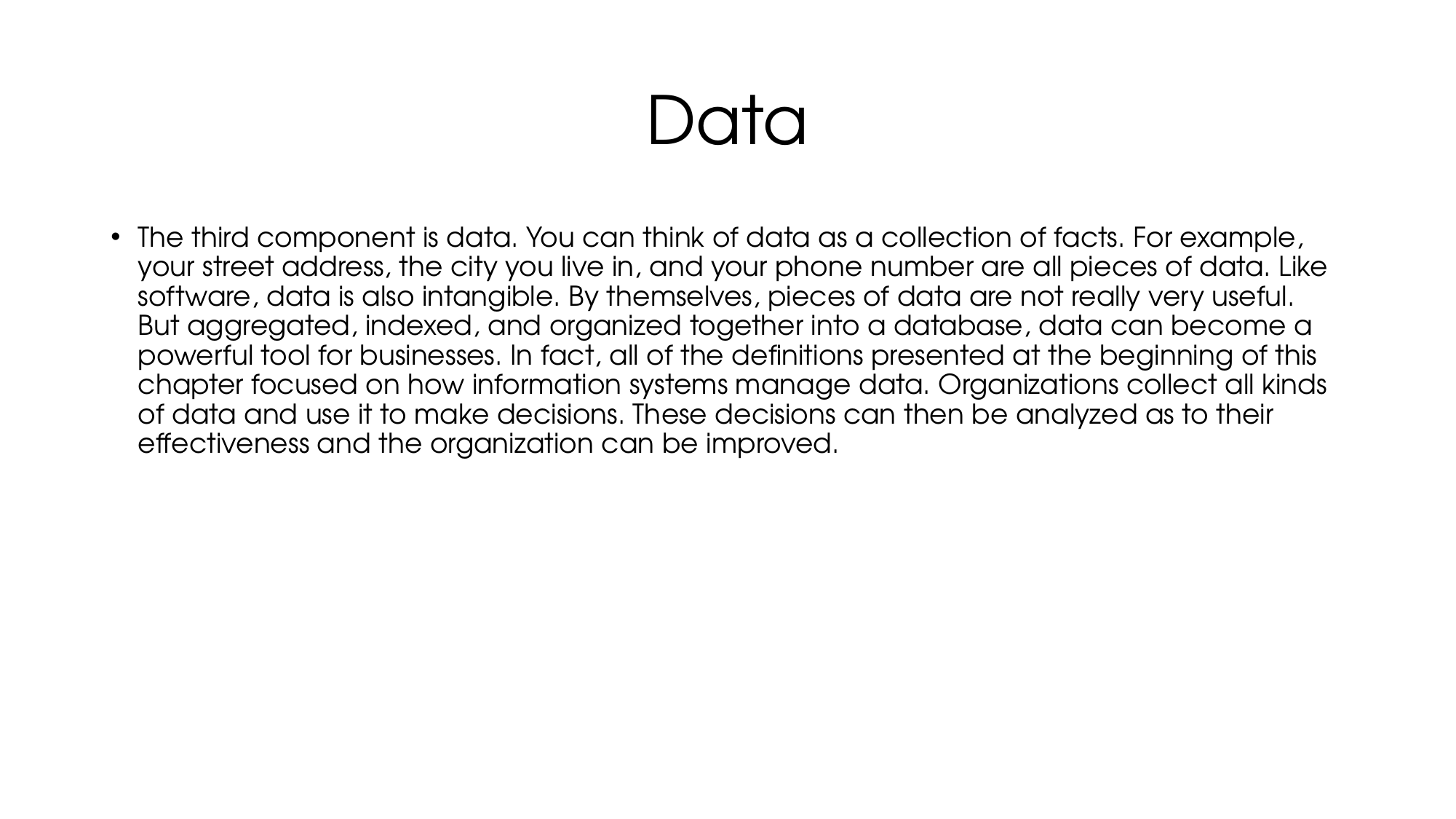

# Data
The third component is data. You can think of data as a collection of facts. For example, your street address, the city you live in, and your phone number are all pieces of data. Like software, data is also intangible. By themselves, pieces of data are not really very useful. But aggregated, indexed, and organized together into a database, data can become a powerful tool for businesses. In fact, all of the definitions presented at the beginning of this chapter focused on how information systems manage data. Organizations collect all kinds of data and use it to make decisions. These decisions can then be analyzed as to their effectiveness and the organization can be improved.